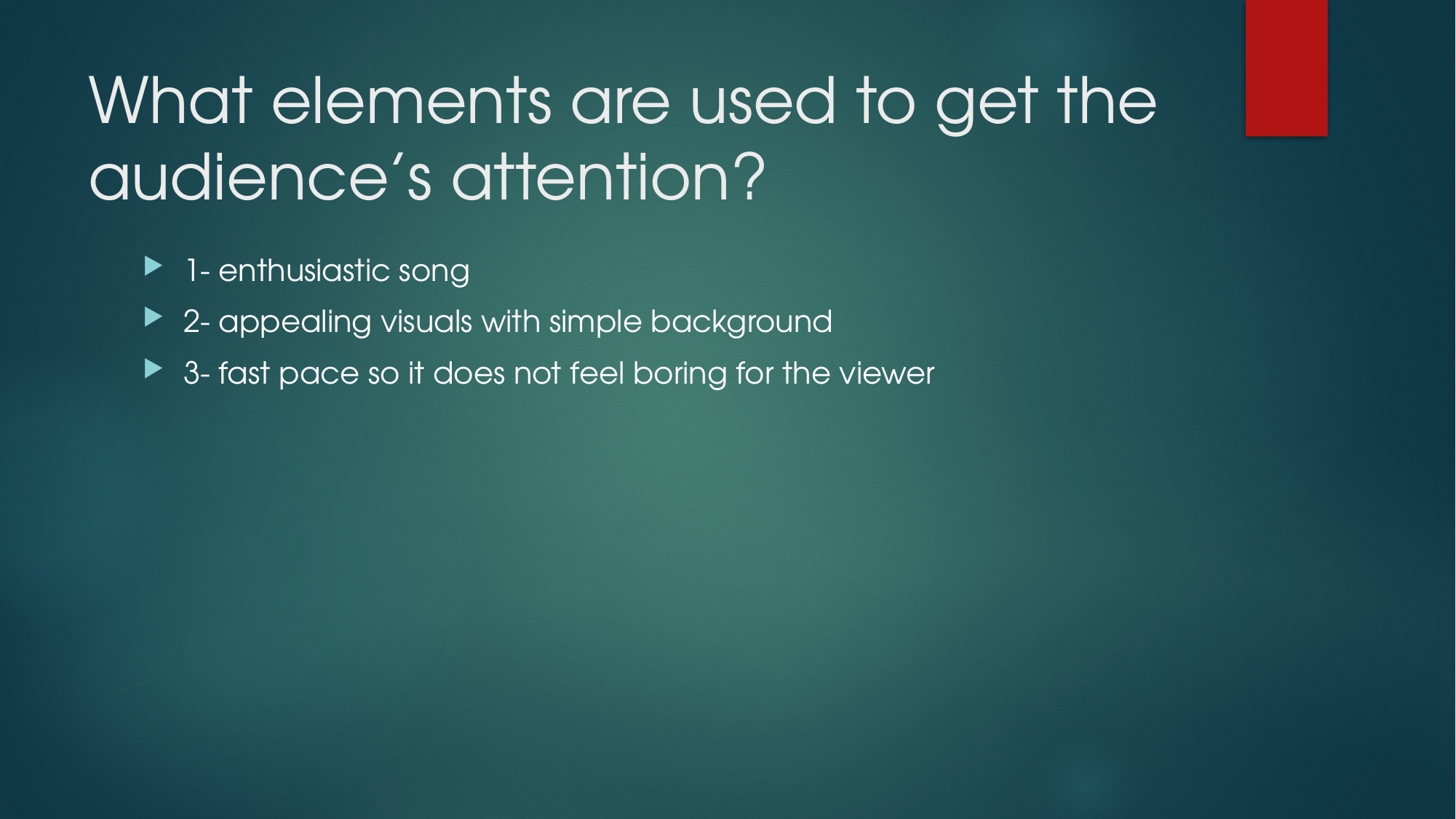

# What elements are used to get the audience’s attention?
1- enthusiastic song
2- appealing visuals with simple background
3- fast pace so it does not feel boring for the viewer